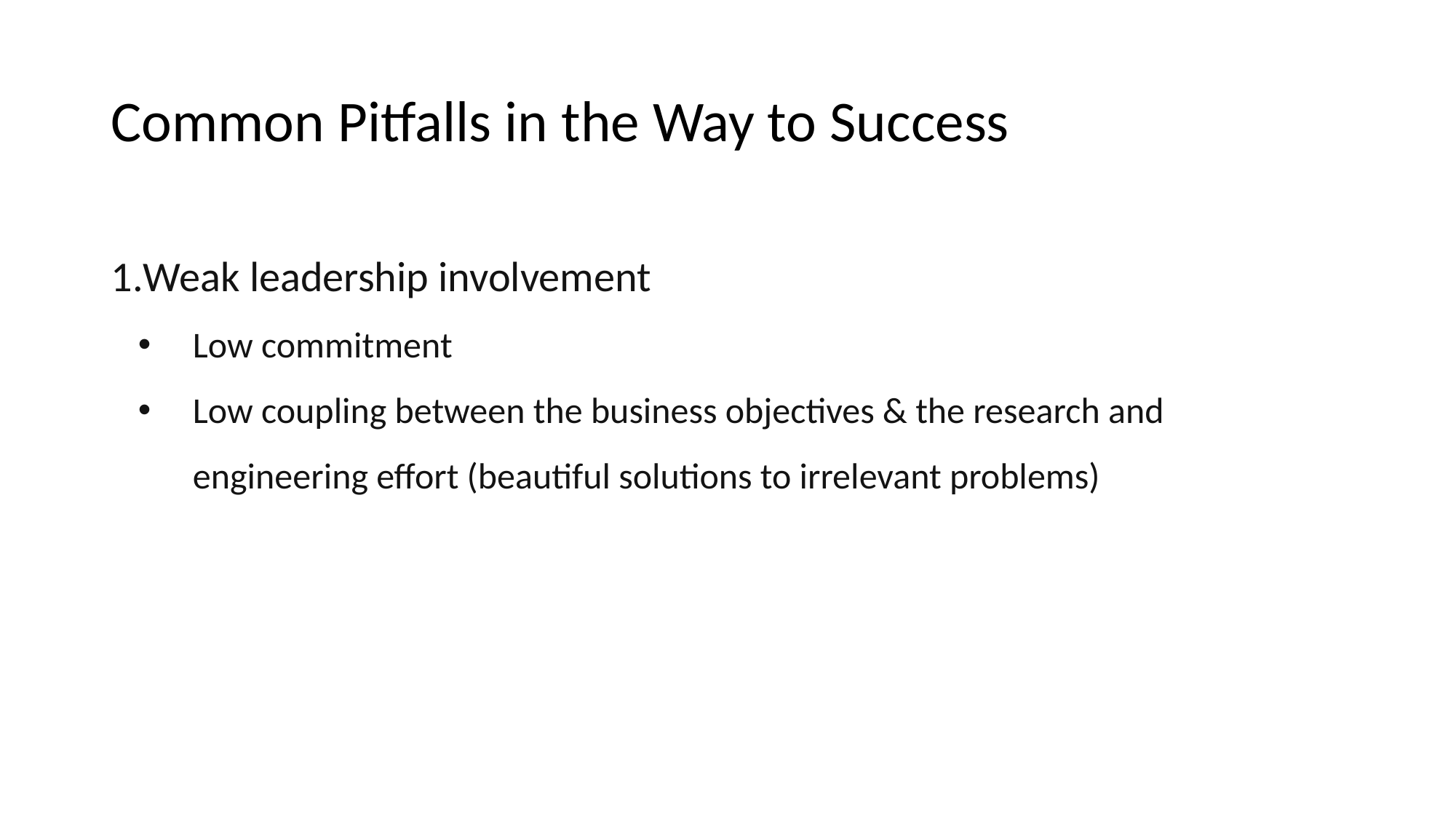

# Common Pitfalls in the Way to Success
Weak leadership involvement
Low commitment
Low coupling between the business objectives & the research and engineering effort (beautiful solutions to irrelevant problems)